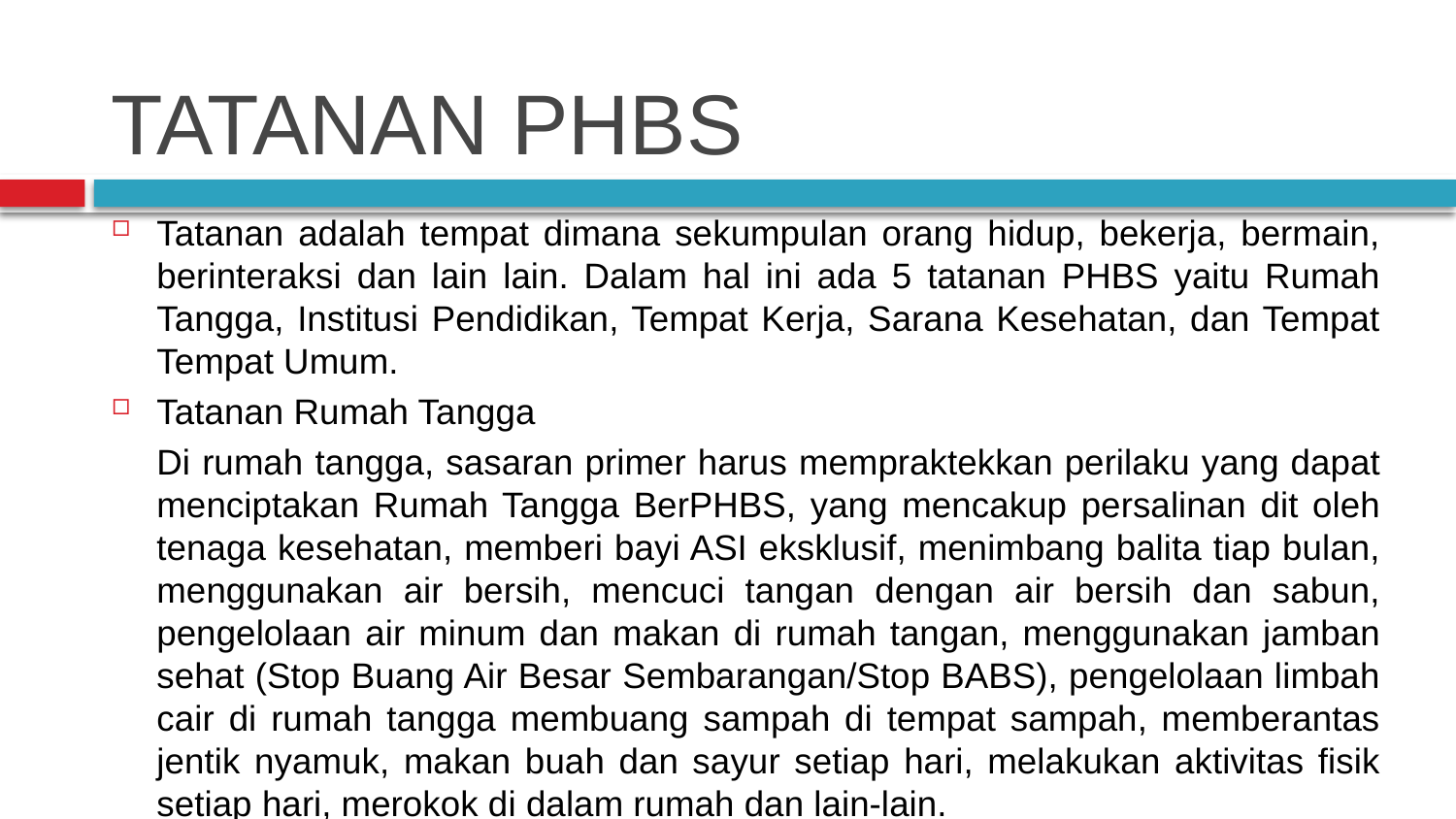

# TATANAN PHBS
Tatanan adalah tempat dimana sekumpulan orang hidup, bekerja, bermain, berinteraksi dan lain lain. Dalam hal ini ada 5 tatanan PHBS yaitu Rumah Tangga, Institusi Pendidikan, Tempat Kerja, Sarana Kesehatan, dan Tempat Tempat Umum.
Tatanan Rumah Tangga
		Di rumah tangga, sasaran primer harus mempraktekkan perilaku yang dapat menciptakan Rumah Tangga BerPHBS, yang mencakup persalinan dit oleh tenaga kesehatan, memberi bayi ASI eksklusif, menimbang balita tiap bulan, menggunakan air bersih, mencuci tangan dengan air bersih dan sabun, pengelolaan air minum dan makan di rumah tangan, menggunakan jamban sehat (Stop Buang Air Besar Sembarangan/Stop BABS), pengelolaan limbah cair di rumah tangga membuang sampah di tempat sampah, memberantas jentik nyamuk, makan buah dan sayur setiap hari, melakukan aktivitas fisik setiap hari, merokok di dalam rumah dan lain-lain.